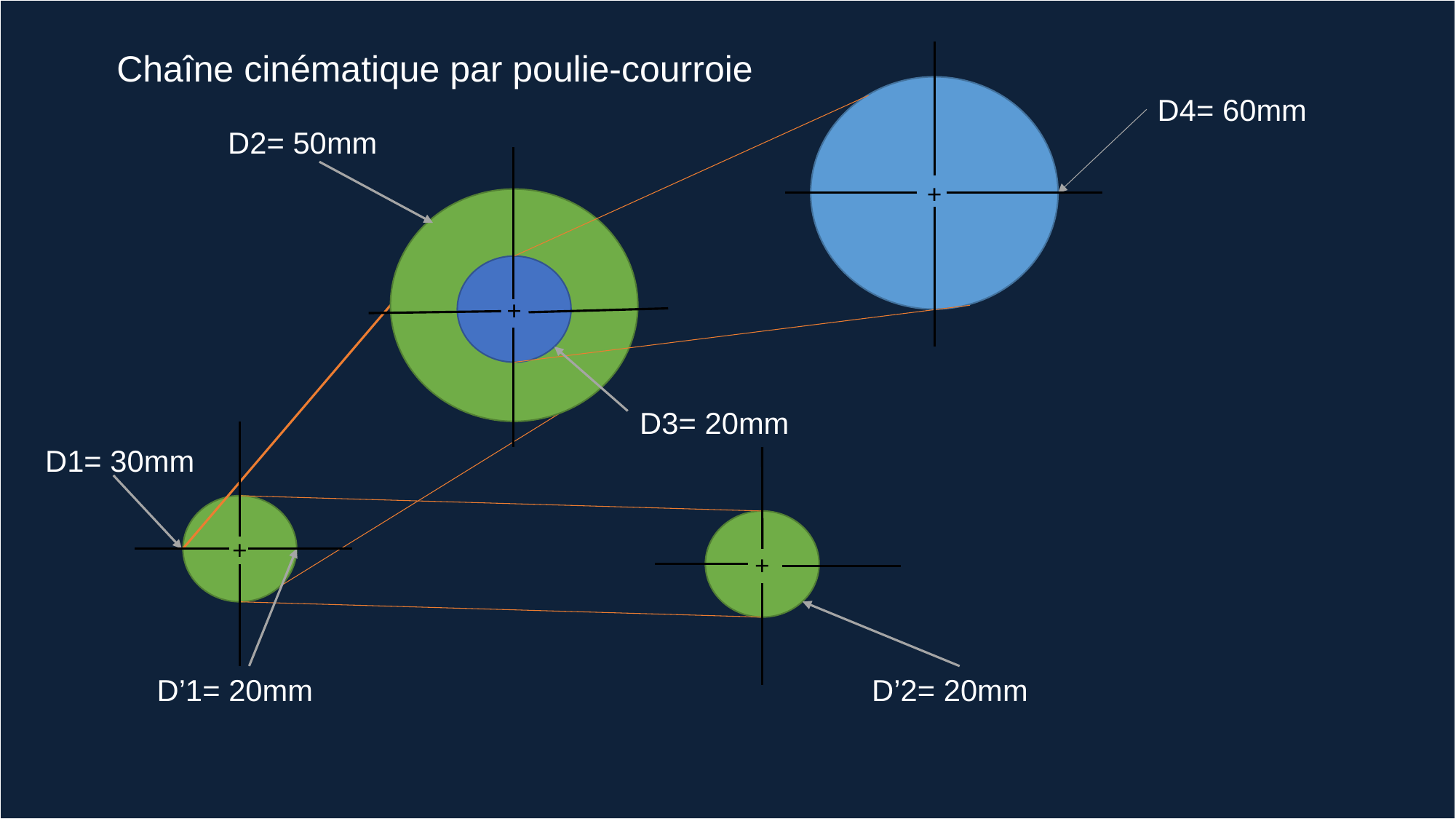

Chaîne cinématique par poulie-courroie
+
D4= 60mm
D2= 50mm

+
D3= 20mm
D1= 30mm
+
+
D’1= 20mm
D’2= 20mm